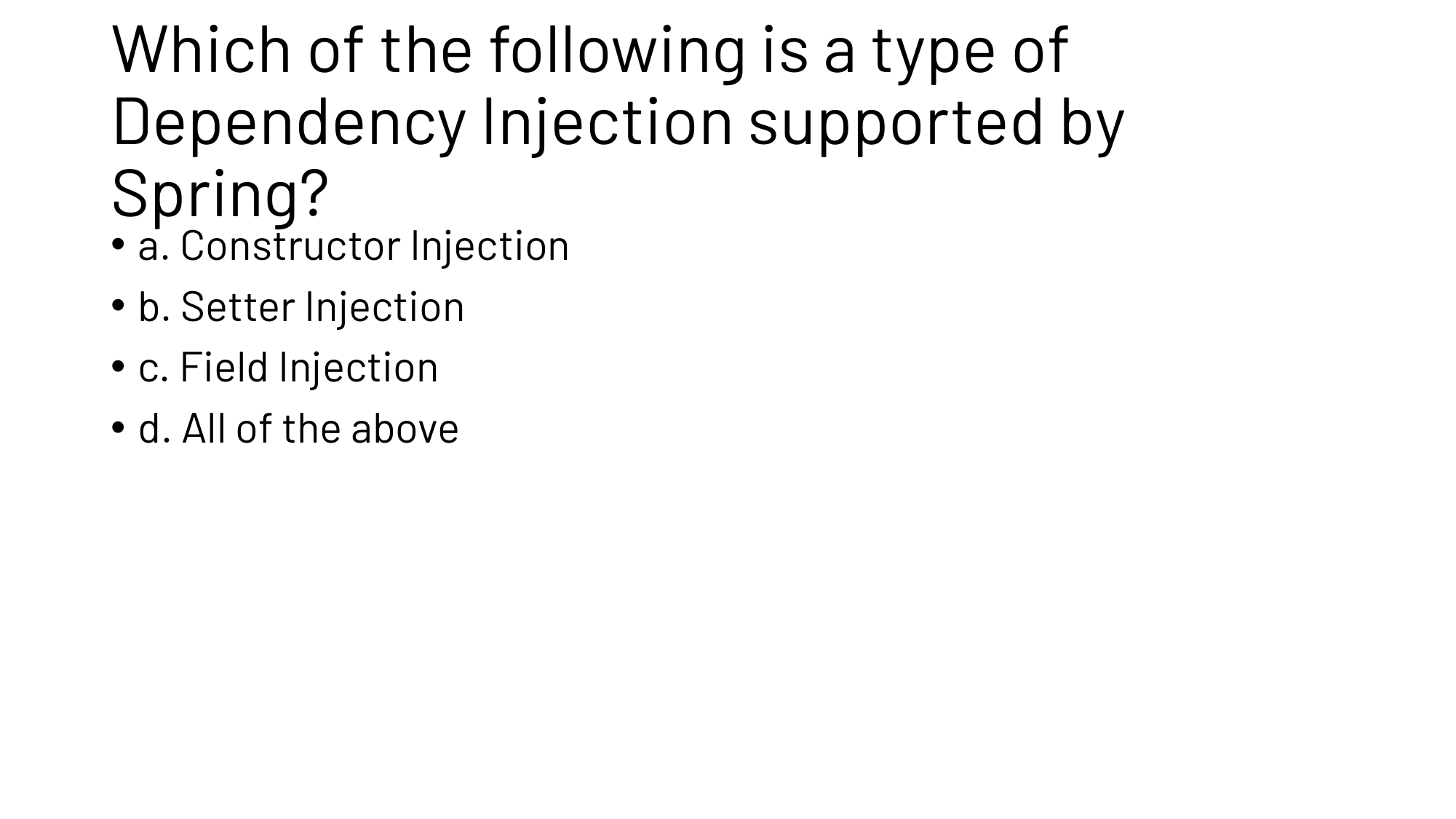

# Which of the following is a type of Dependency Injection supported by Spring?
a. Constructor Injection
b. Setter Injection
c. Field Injection
d. All of the above